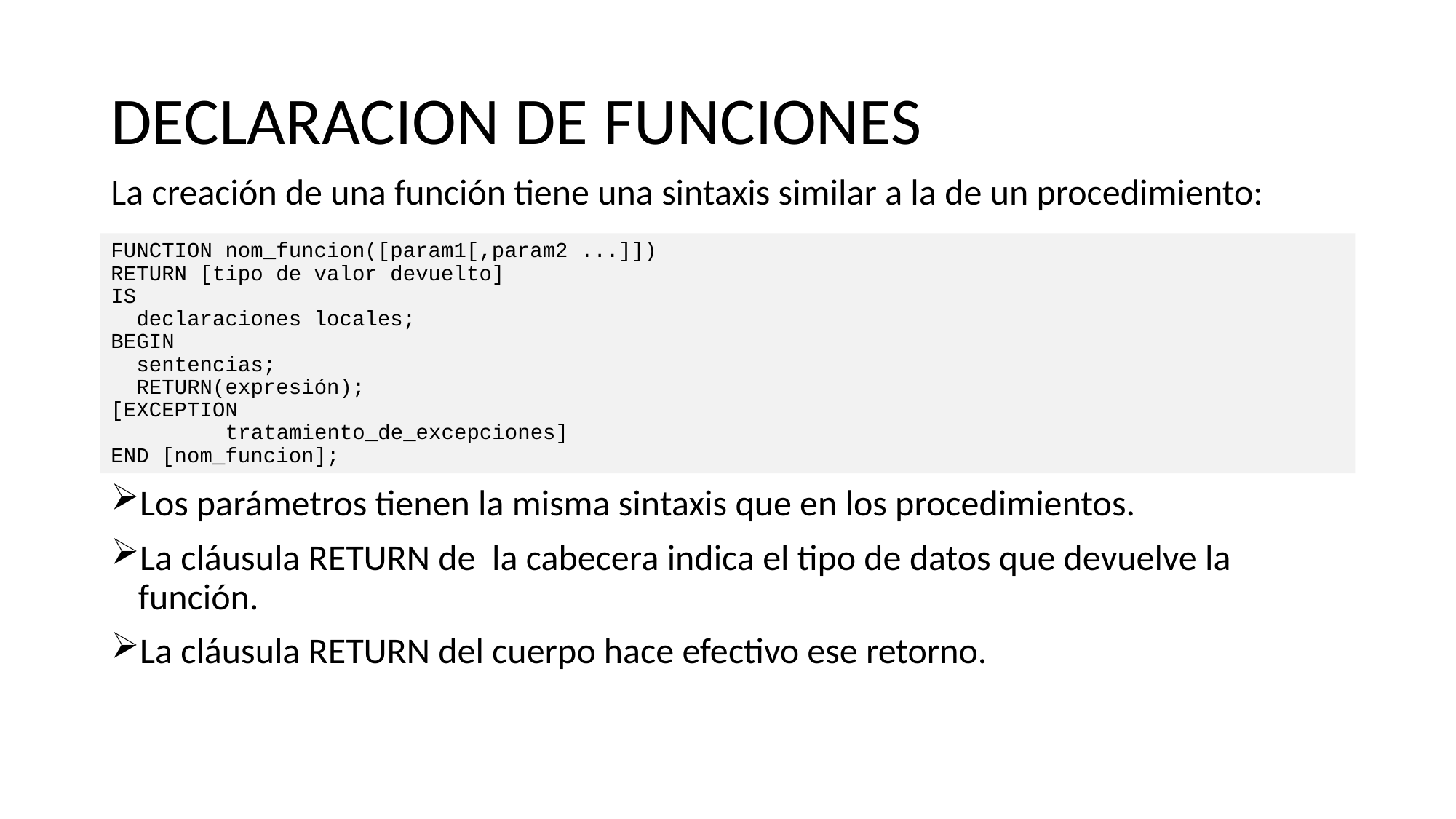

# DECLARACION DE FUNCIONES
La creación de una función tiene una sintaxis similar a la de un procedimiento:
FUNCTION nom_funcion([param1[,param2 ...]])
RETURN [tipo de valor devuelto]
IS
  declaraciones locales;
BEGIN
  sentencias;
  RETURN(expresión);
[EXCEPTION
         tratamiento_de_excepciones]
END [nom_funcion];
Los parámetros tienen la misma sintaxis que en los procedimientos.
La cláusula RETURN de  la cabecera indica el tipo de datos que devuelve la función.
La cláusula RETURN del cuerpo hace efectivo ese retorno.